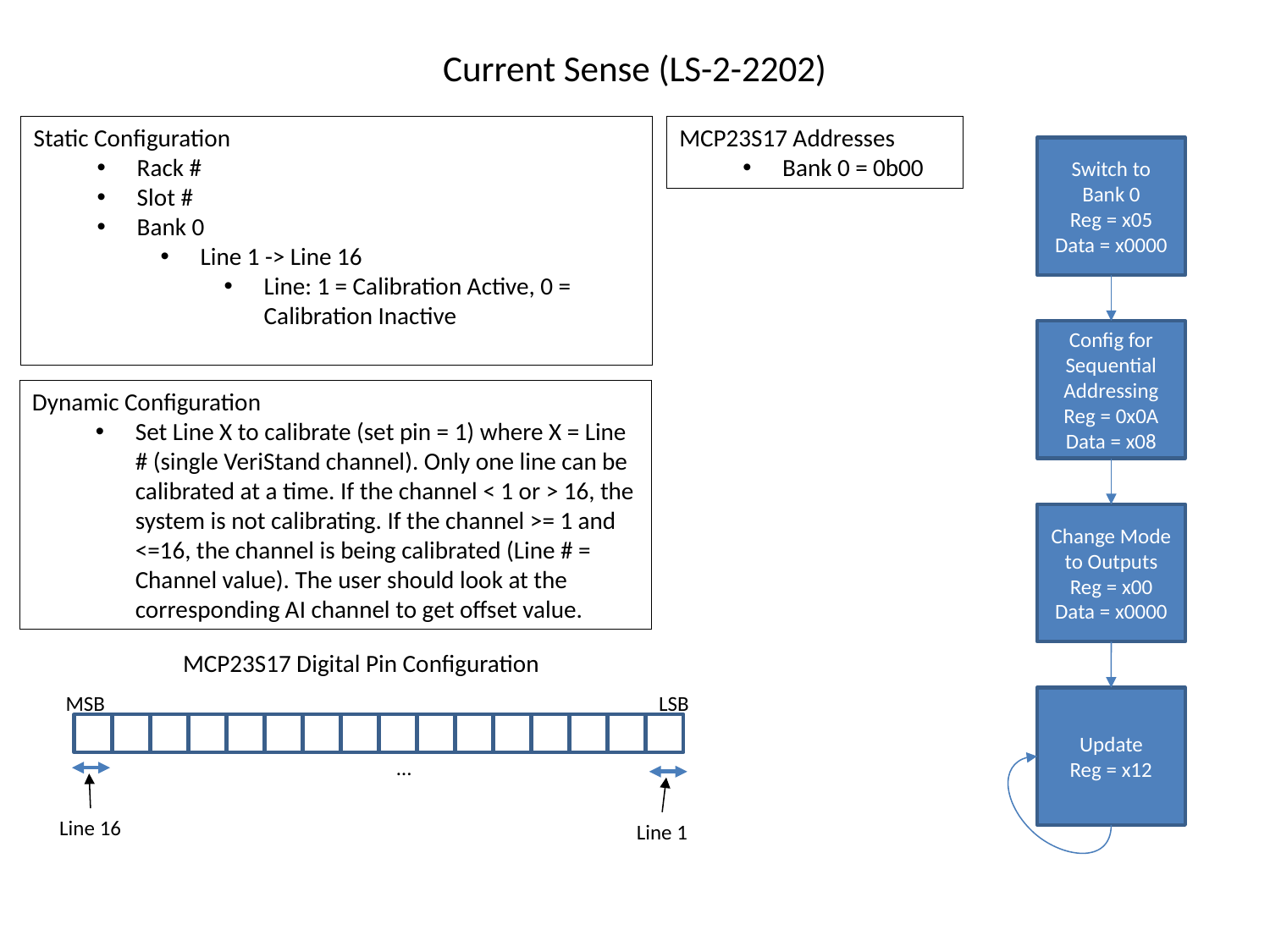

# Current Sense (LS-2-2202)
Static Configuration
Rack #
Slot #
Bank 0
Line 1 -> Line 16
Line: 1 = Calibration Active, 0 = Calibration Inactive

MCP23S17 Addresses
Bank 0 = 0b00
Switch to Bank 0
Reg = x05
Data = x0000
Config for Sequential Addressing
Reg = 0x0A
Data = x08
Dynamic Configuration
Set Line X to calibrate (set pin = 1) where X = Line # (single VeriStand channel). Only one line can be calibrated at a time. If the channel < 1 or > 16, the system is not calibrating. If the channel >= 1 and <=16, the channel is being calibrated (Line # = Channel value). The user should look at the corresponding AI channel to get offset value.
Change Mode to Outputs
Reg = x00
Data = x0000
MCP23S17 Digital Pin Configuration

LSB
MSB
Update
Reg = x12

…
Line 16
Line 1